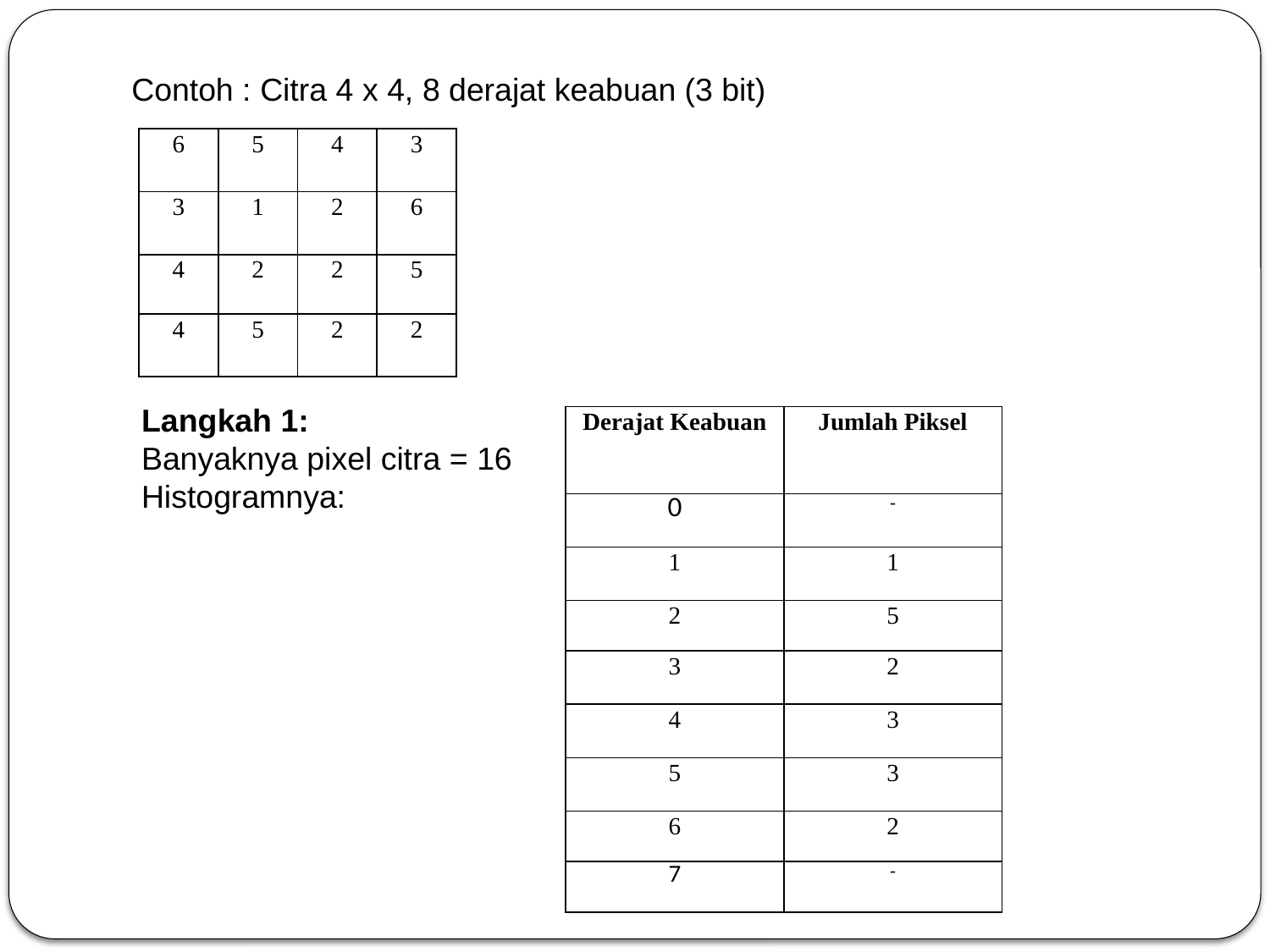

# Contoh : Citra 4 x 4, 8 derajat keabuan (3 bit)
| 6 | 5 | 4 | 3 |
| --- | --- | --- | --- |
| 3 | 1 | 2 | 6 |
| 4 | 2 | 2 | 5 |
| 4 | 5 | 2 | 2 |
| Derajat Keabuan | Jumlah Piksel |
| --- | --- |
| 0 | - |
| 1 | 1 |
| 2 | 5 |
| 3 | 2 |
| 4 | 3 |
| 5 | 3 |
| 6 | 2 |
| 7 | - |
Langkah 1:
Banyaknya pixel citra = 16
Histogramnya: